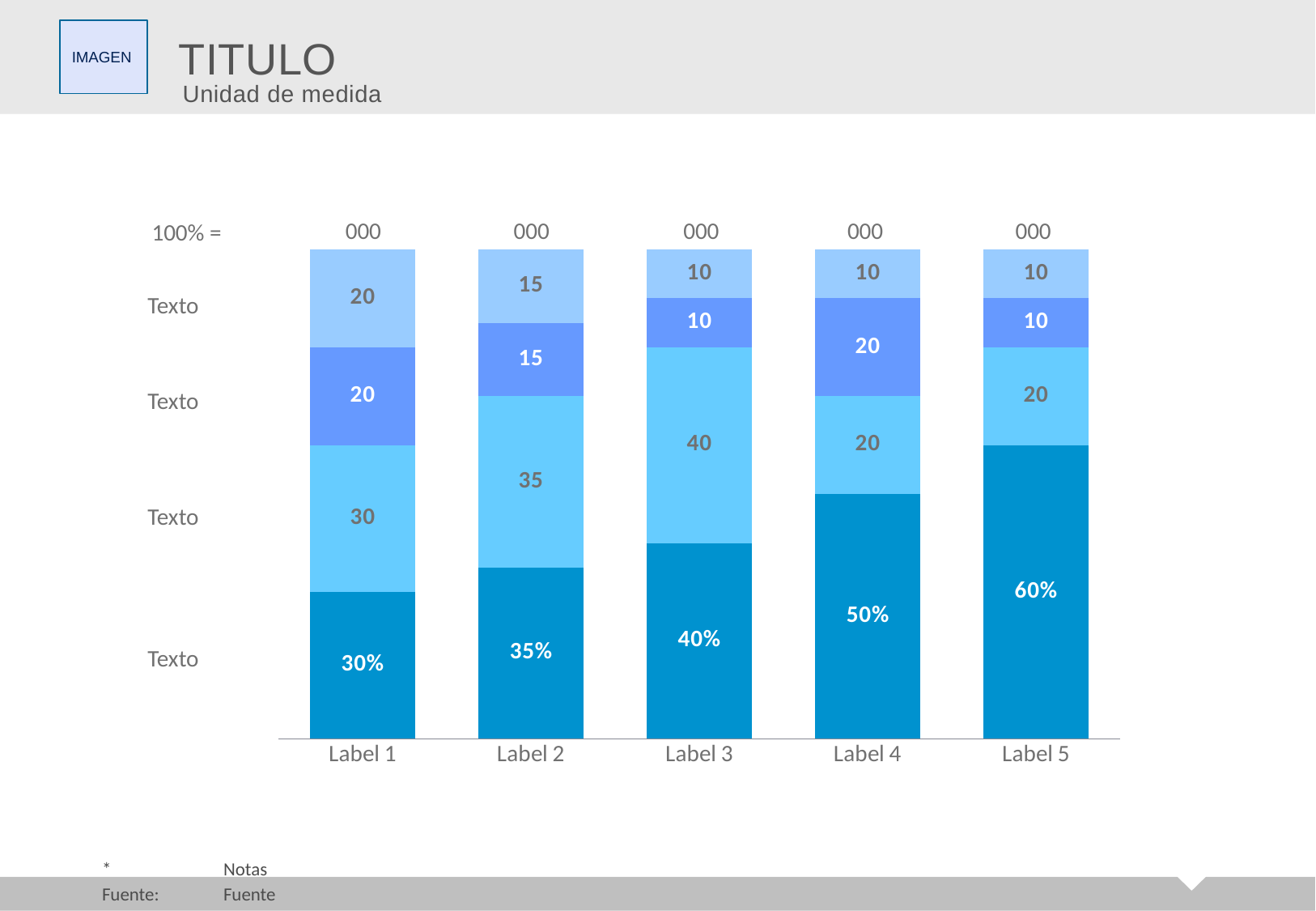

TITULO

IMAGEN
Unidad de medida
000
000
000
000
000
100% =

### Chart

| Category | Serie 1 | Serie 2 | Serie 3 | Serie 4 |
|---|---|---|---|---|
| Label 1 | 30.0 | 30.0 | 20.0 | 20.0 |
| Label 2 | 35.0 | 35.0 | 15.0 | 15.0 |
| Label 3 | 40.0 | 40.0 | 10.0 | 10.0 |
| Label 4 | 50.0 | 20.0 | 20.0 | 10.0 |
| Label 5 | 60.0 | 20.0 | 10.0 | 10.0 |
Texto
Texto
Texto
Texto
	*	Notas
	Fuente:	Fuente